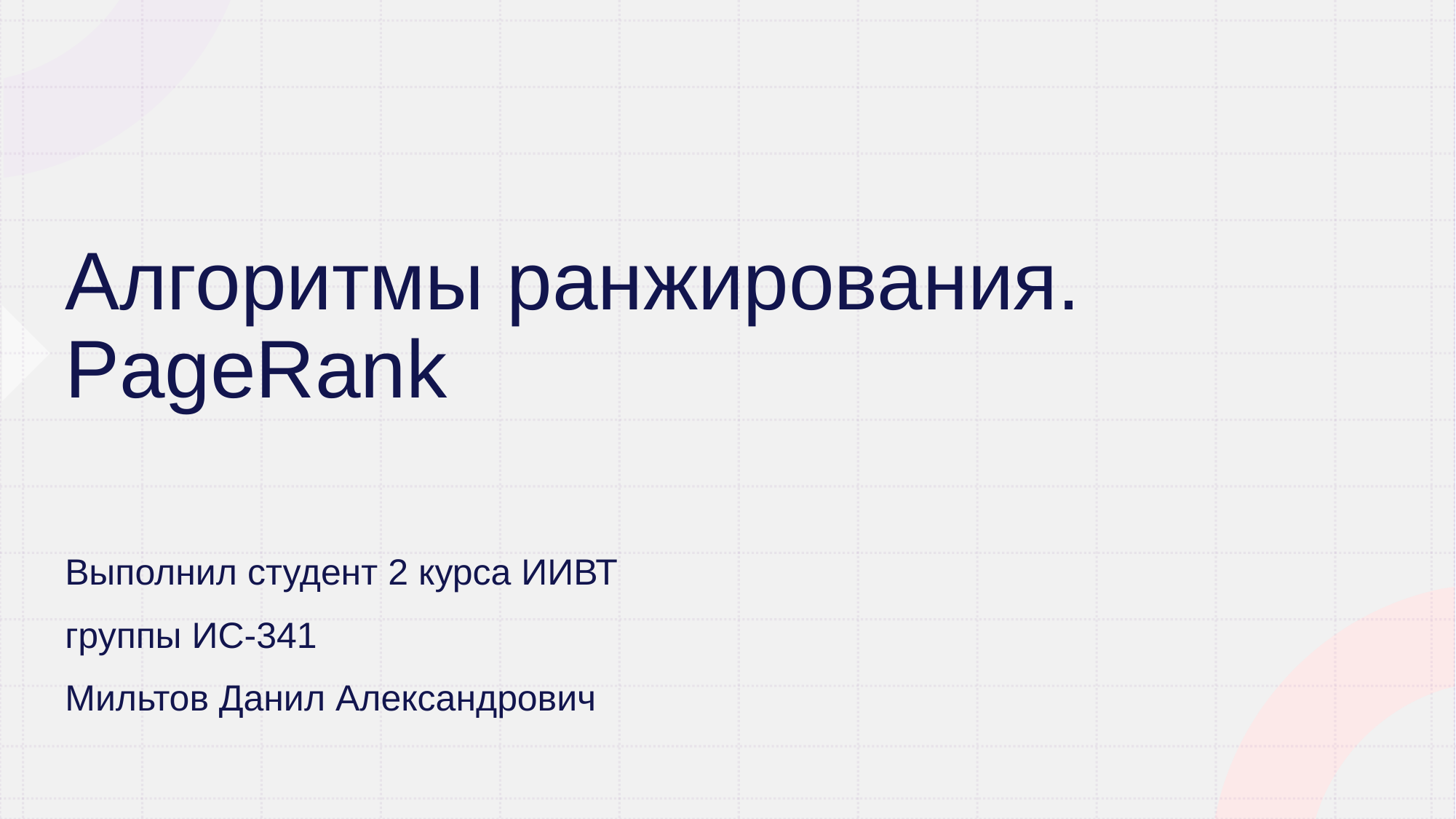

# Алгоритмы ранжирования. PageRank

Выполнил студент 2 курса ИИВТ
группы ИС-341
Мильтов Данил Александрович